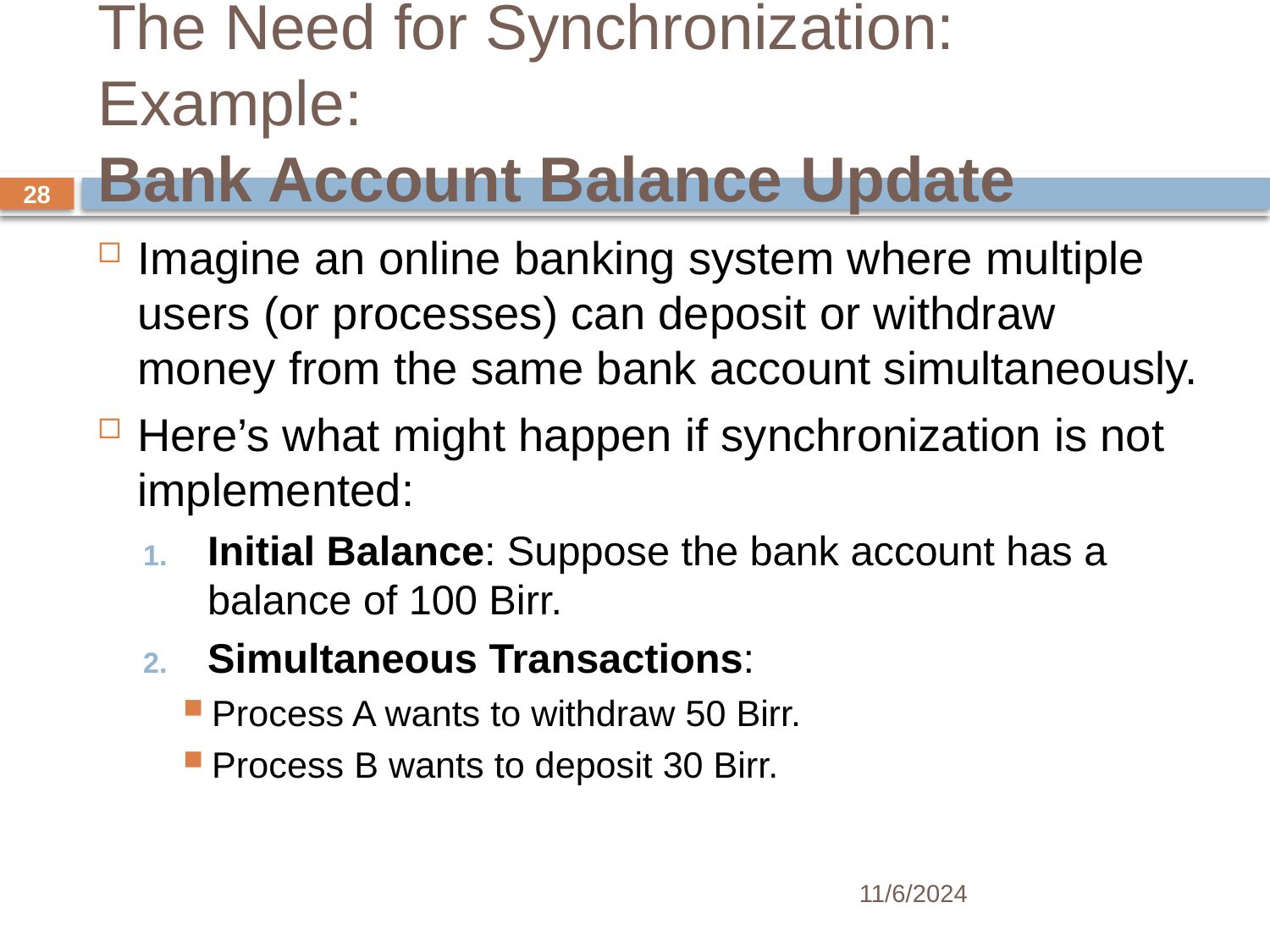

# The Need for Synchronization: Example: Bank Account Balance Update
28
Imagine an online banking system where multiple users (or processes) can deposit or withdraw money from the same bank account simultaneously.
Here’s what might happen if synchronization is not implemented:
Initial Balance: Suppose the bank account has a balance of 100 Birr.
Simultaneous Transactions:
Process A wants to withdraw 50 Birr.
Process B wants to deposit 30 Birr.

11/6/2024